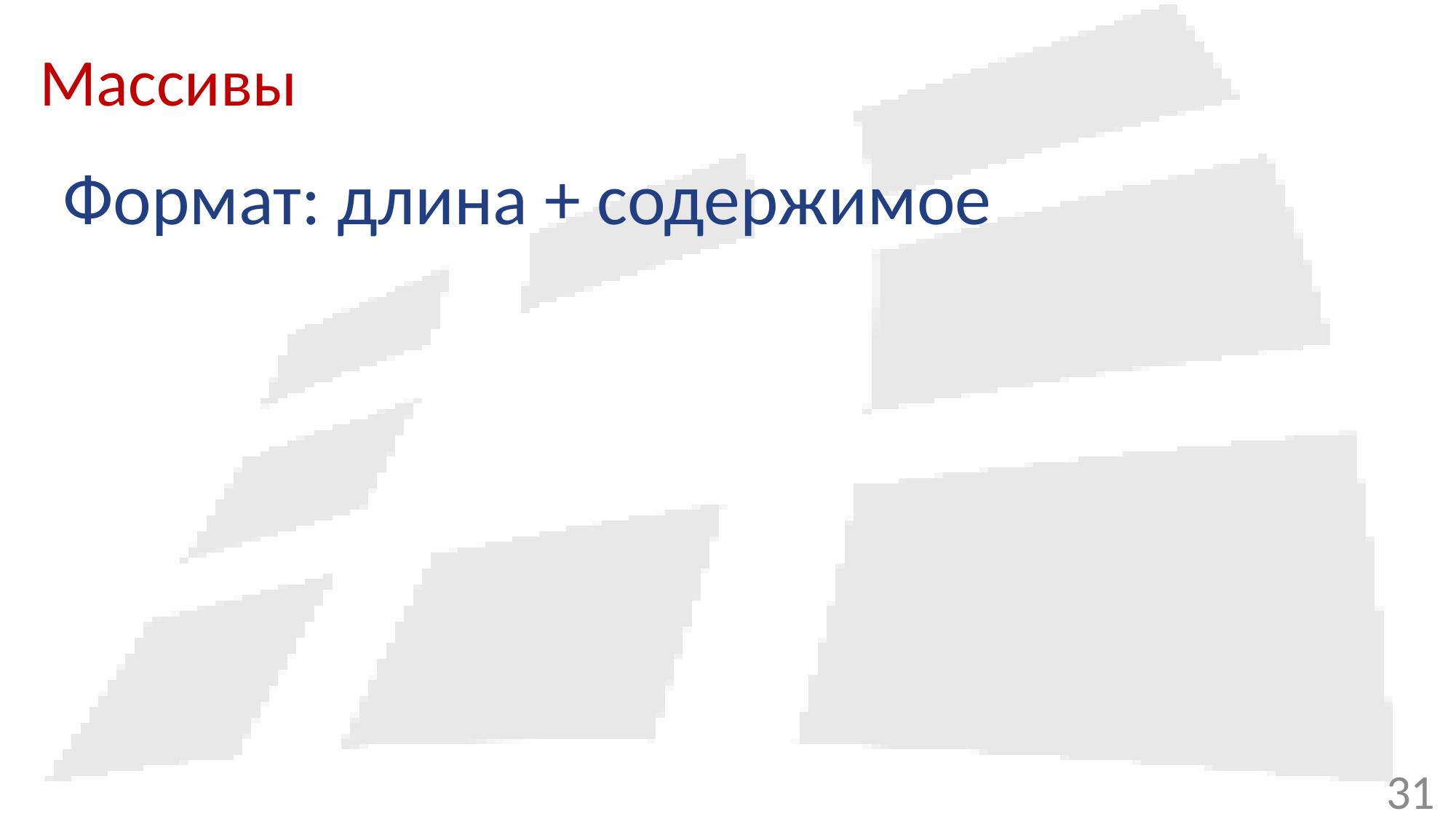

# Массивы
Формат: длина + содержимое
31